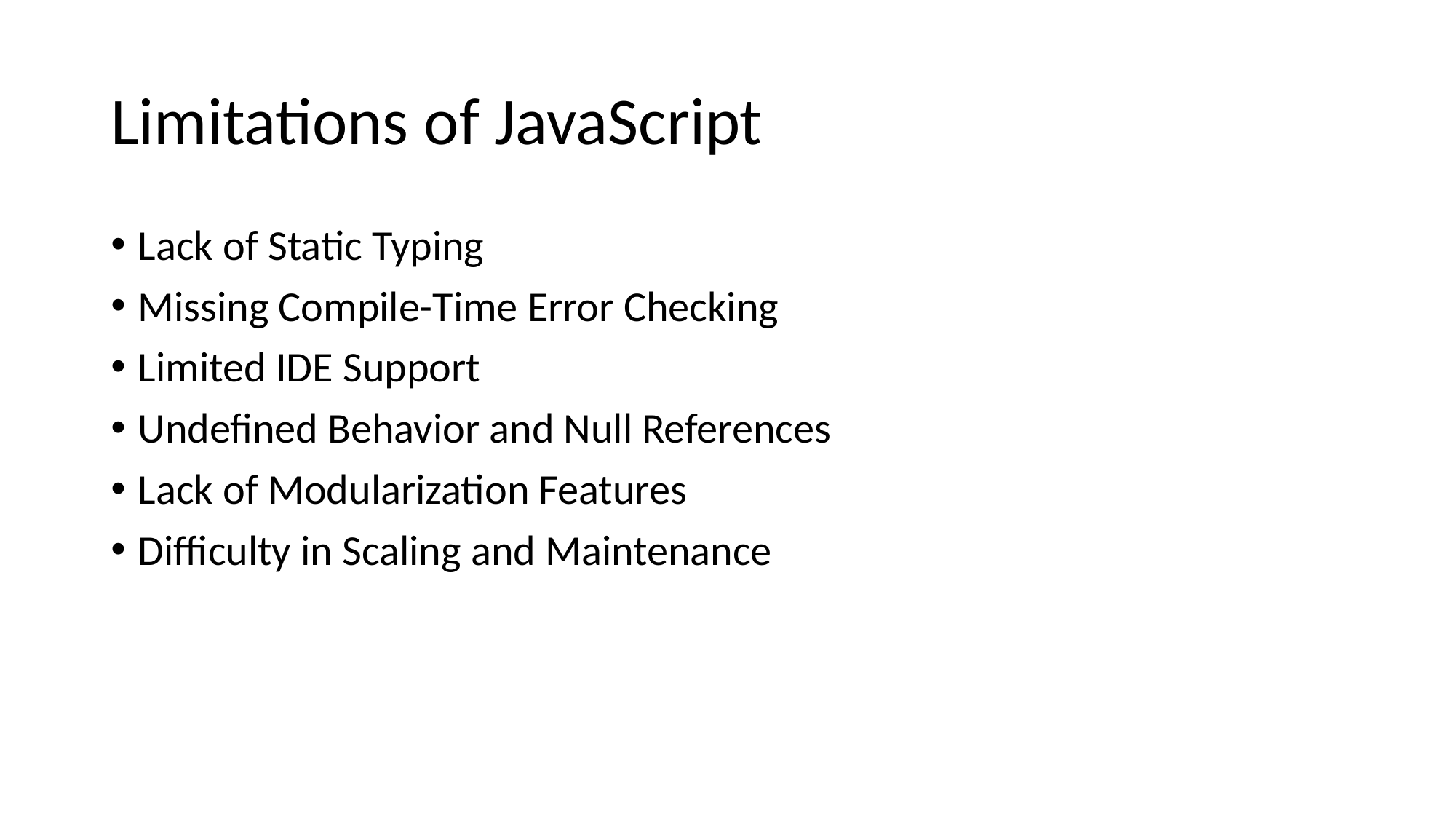

# Limitations of JavaScript
Lack of Static Typing
Missing Compile-Time Error Checking
Limited IDE Support
Undefined Behavior and Null References
Lack of Modularization Features
Difficulty in Scaling and Maintenance